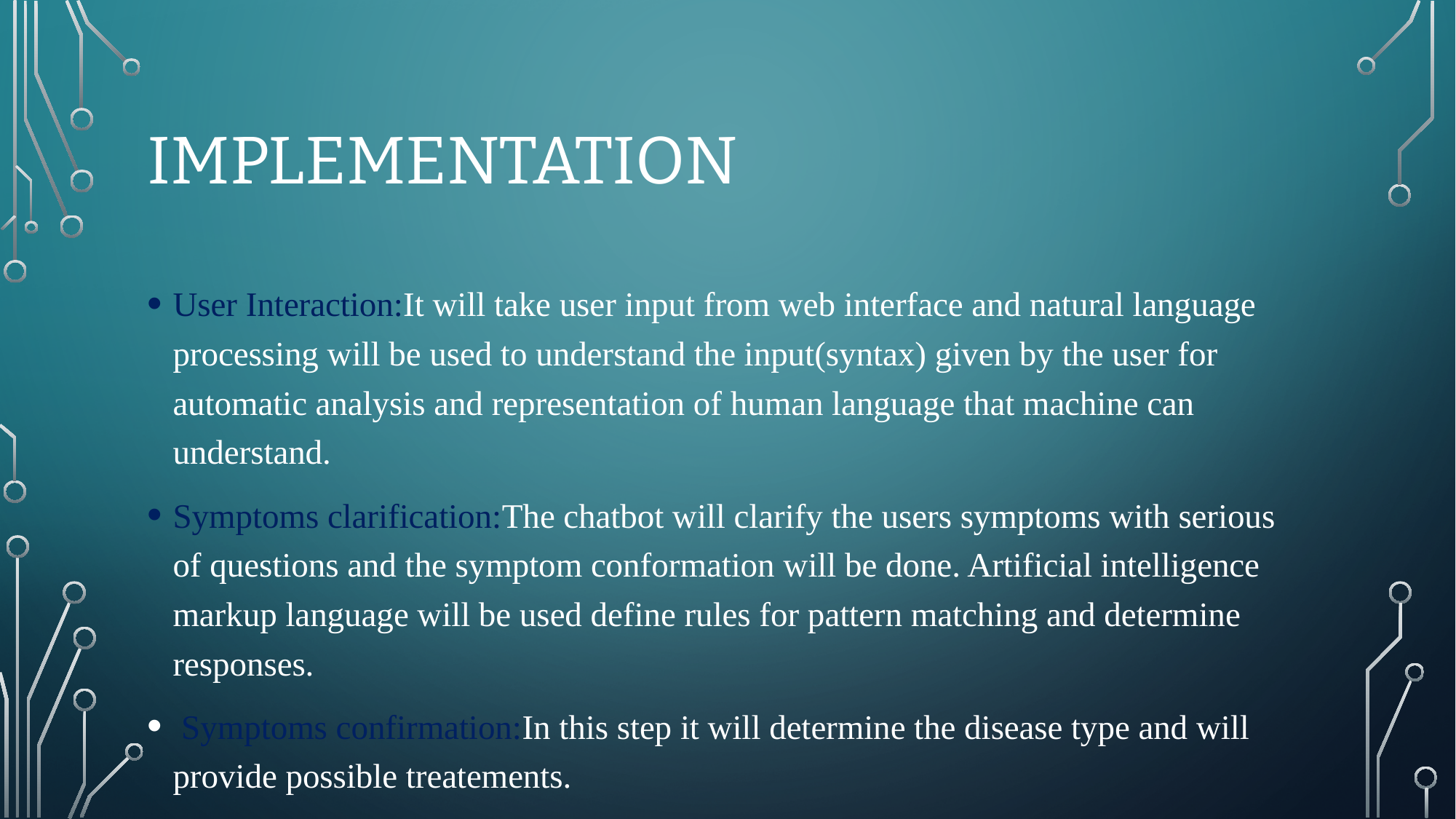

# implementation
User Interaction:It will take user input from web interface and natural language processing will be used to understand the input(syntax) given by the user for automatic analysis and representation of human language that machine can understand.
Symptoms clarification:The chatbot will clarify the users symptoms with serious of questions and the symptom conformation will be done. Artificial intelligence markup language will be used define rules for pattern matching and determine responses.
 Symptoms confirmation:In this step it will determine the disease type and will provide possible treatements.